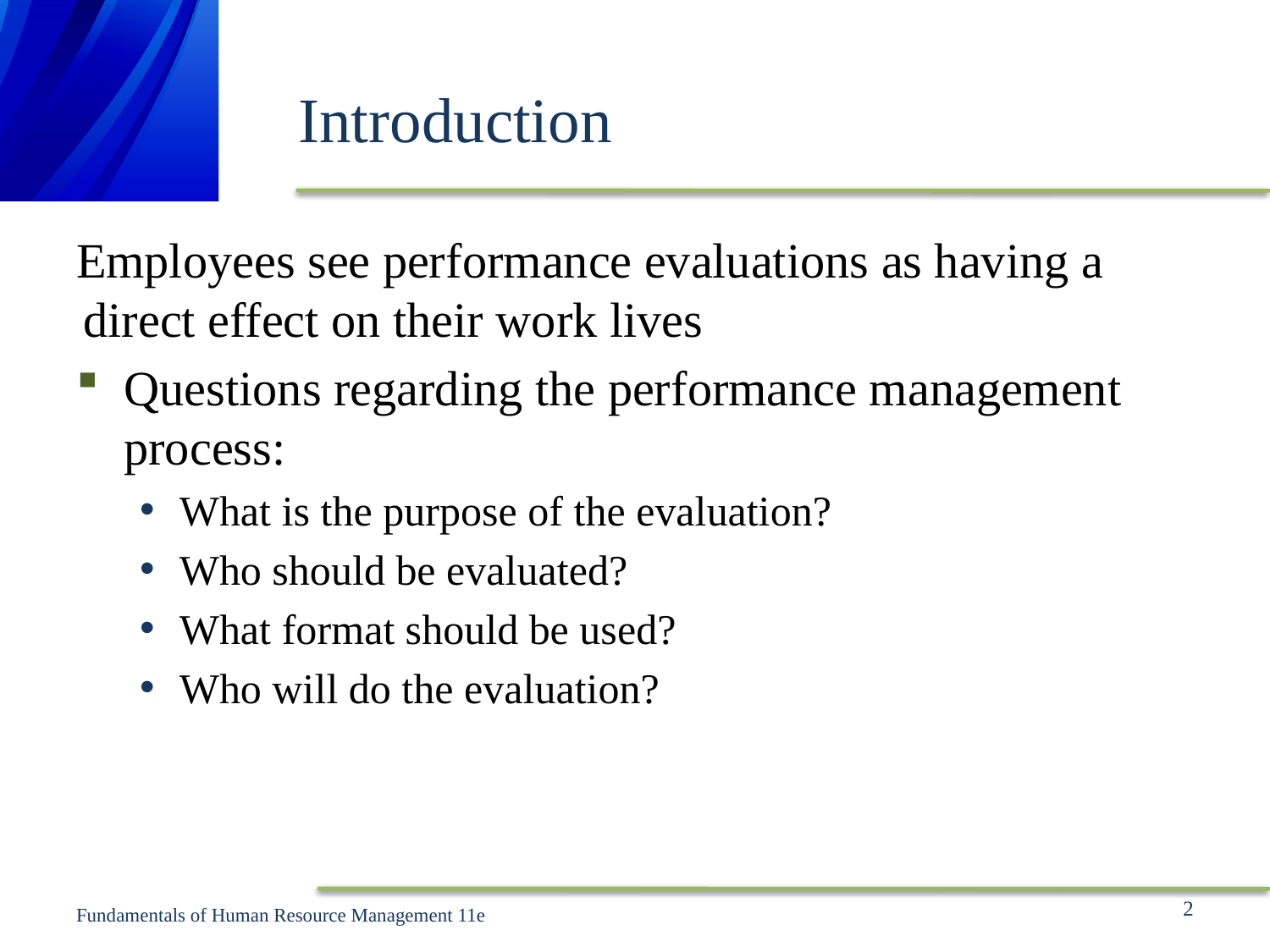

# Introduction
Employees see performance evaluations as having a direct effect on their work lives
Questions regarding the performance management process:
What is the purpose of the evaluation?
Who should be evaluated?
What format should be used?
Who will do the evaluation?

2
Fundamentals of Human Resource Management 11e